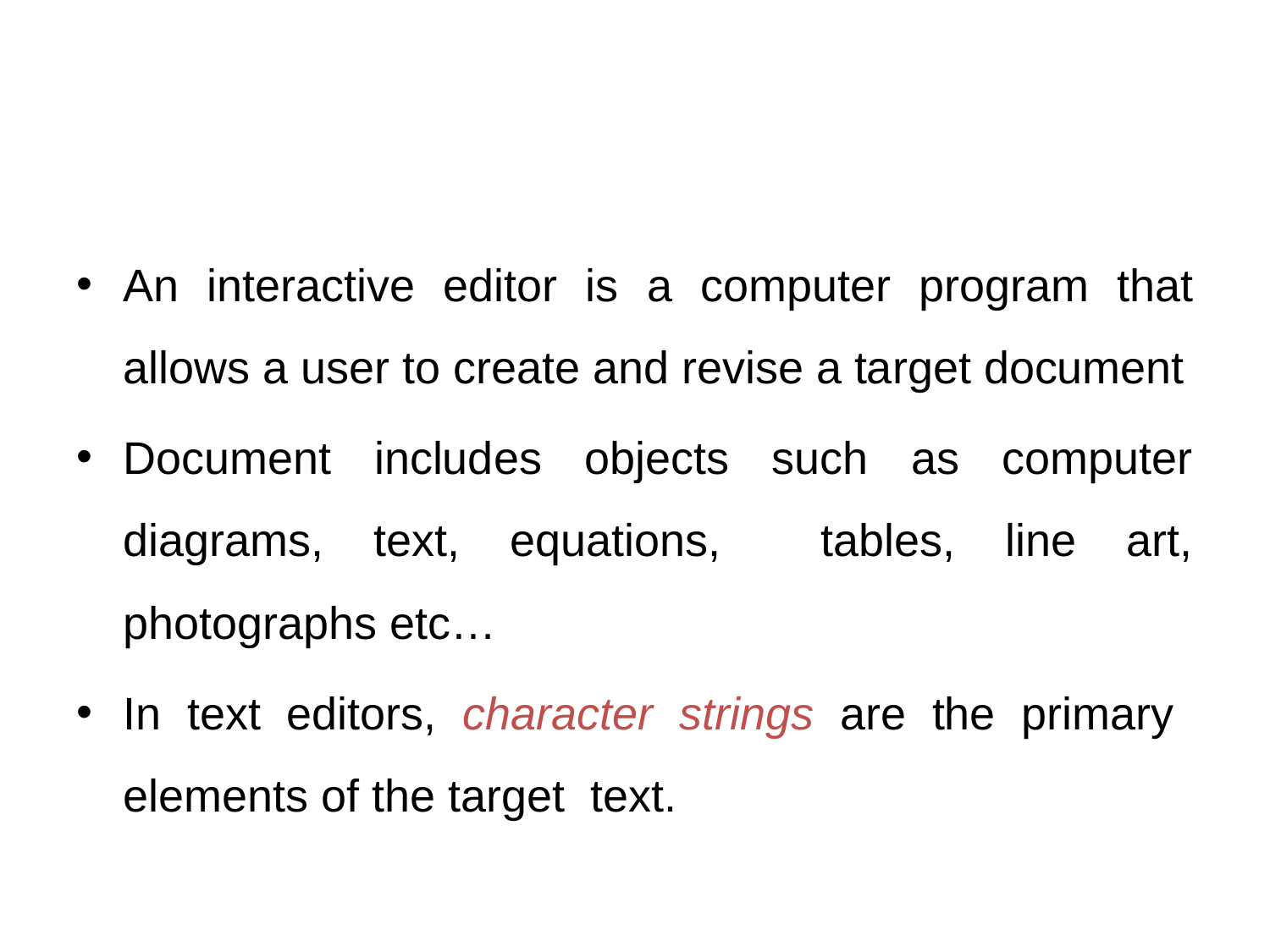

#
An interactive editor is a computer program that allows a user to create and revise a target document
Document includes objects such as computer diagrams, text, equations,  tables, line art, photographs etc…
In text editors, character strings are the primary elements of the target  text.